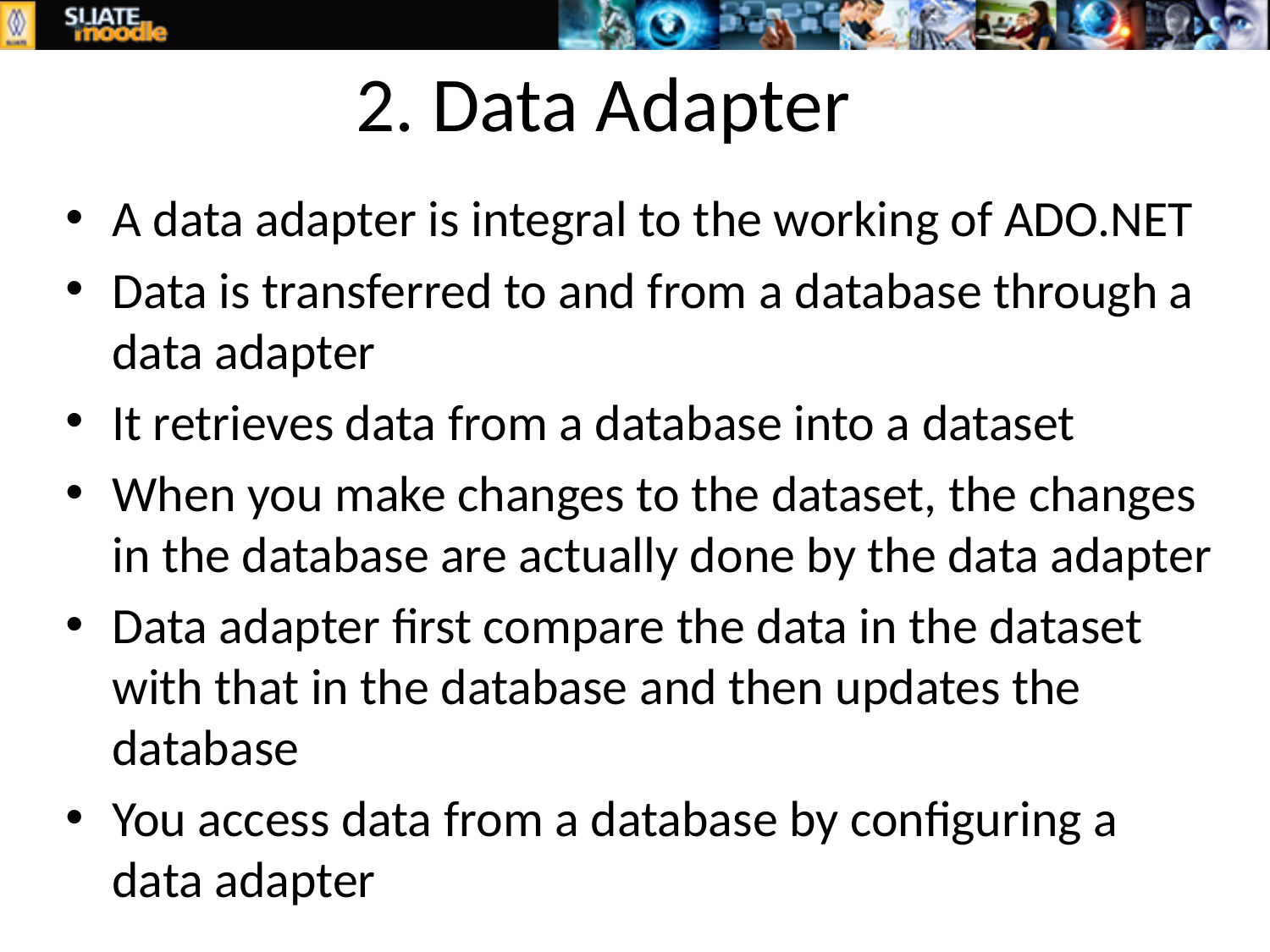

# 2. Data Adapter
A data adapter is integral to the working of ADO.NET
Data is transferred to and from a database through a data adapter
It retrieves data from a database into a dataset
When you make changes to the dataset, the changes in the database are actually done by the data adapter
Data adapter first compare the data in the dataset with that in the database and then updates the database
You access data from a database by configuring a data adapter